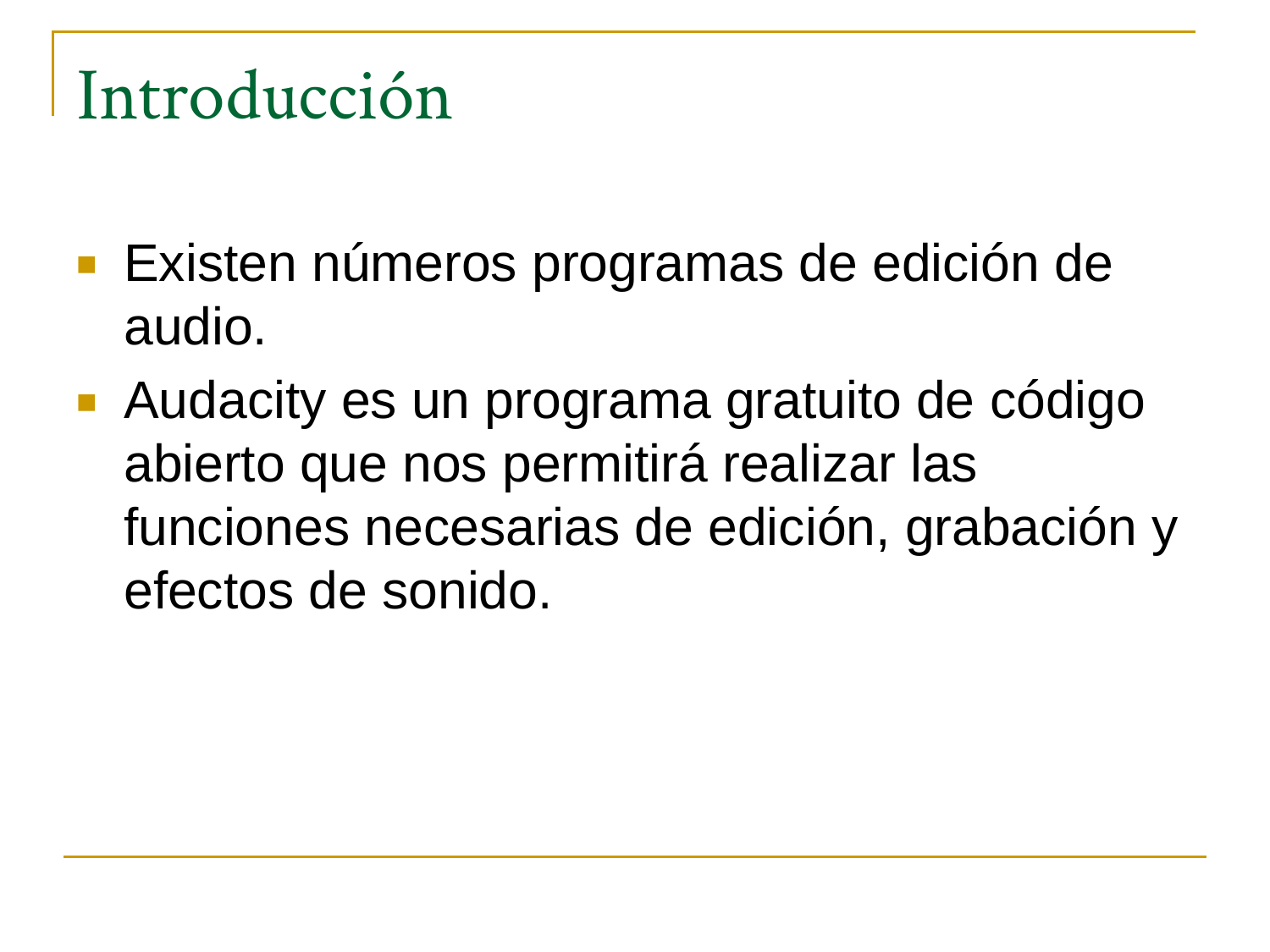

# Introducción
Existen números programas de edición de audio.
Audacity es un programa gratuito de código abierto que nos permitirá realizar las funciones necesarias de edición, grabación y efectos de sonido.